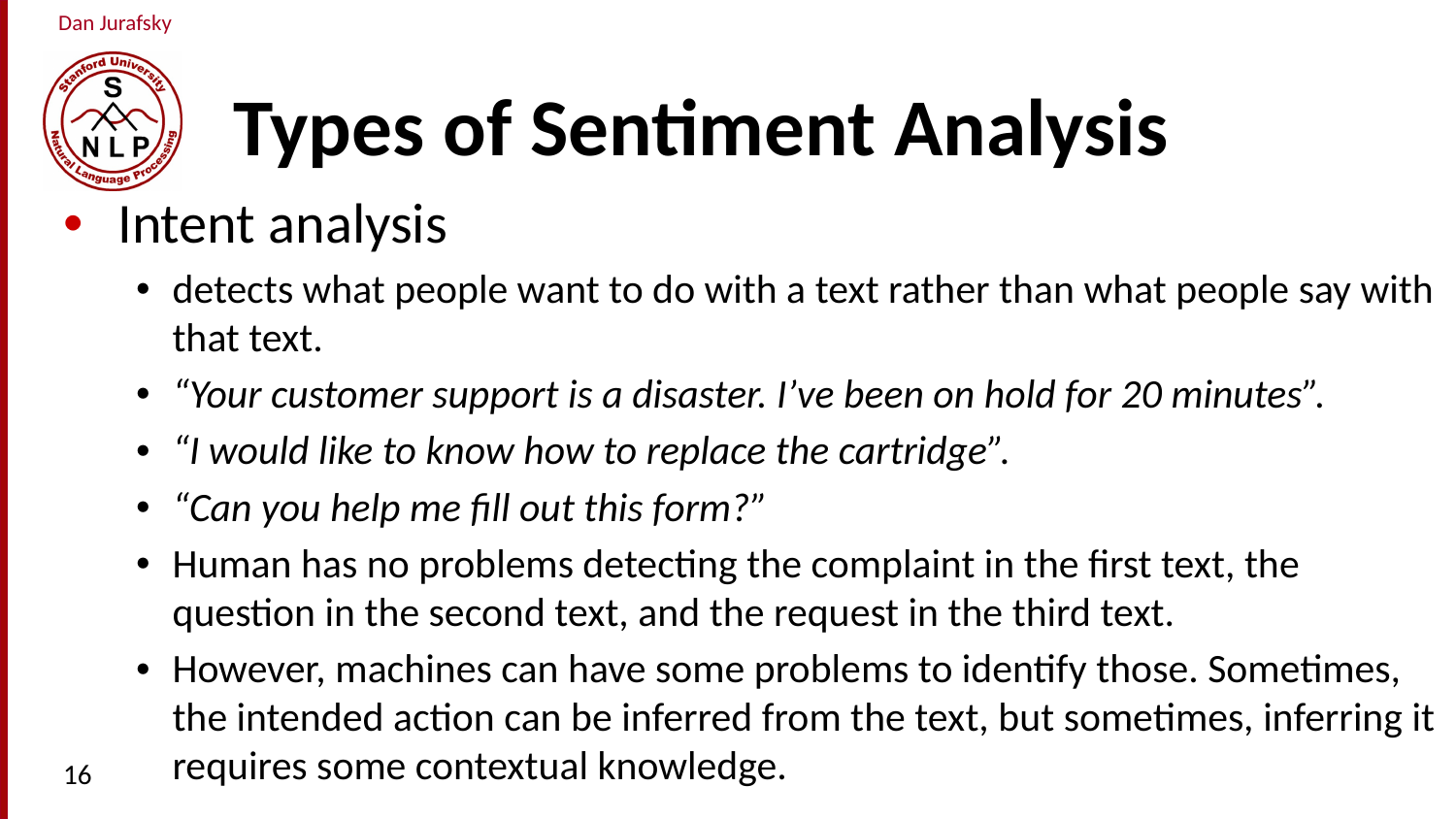

# Types of Sentiment Analysis
Intent analysis
detects what people want to do with a text rather than what people say with that text.
“Your customer support is a disaster. I’ve been on hold for 20 minutes”.
“I would like to know how to replace the cartridge”.
“Can you help me fill out this form?”
Human has no problems detecting the complaint in the first text, the question in the second text, and the request in the third text.
However, machines can have some problems to identify those. Sometimes, the intended action can be inferred from the text, but sometimes, inferring it requires some contextual knowledge.

16